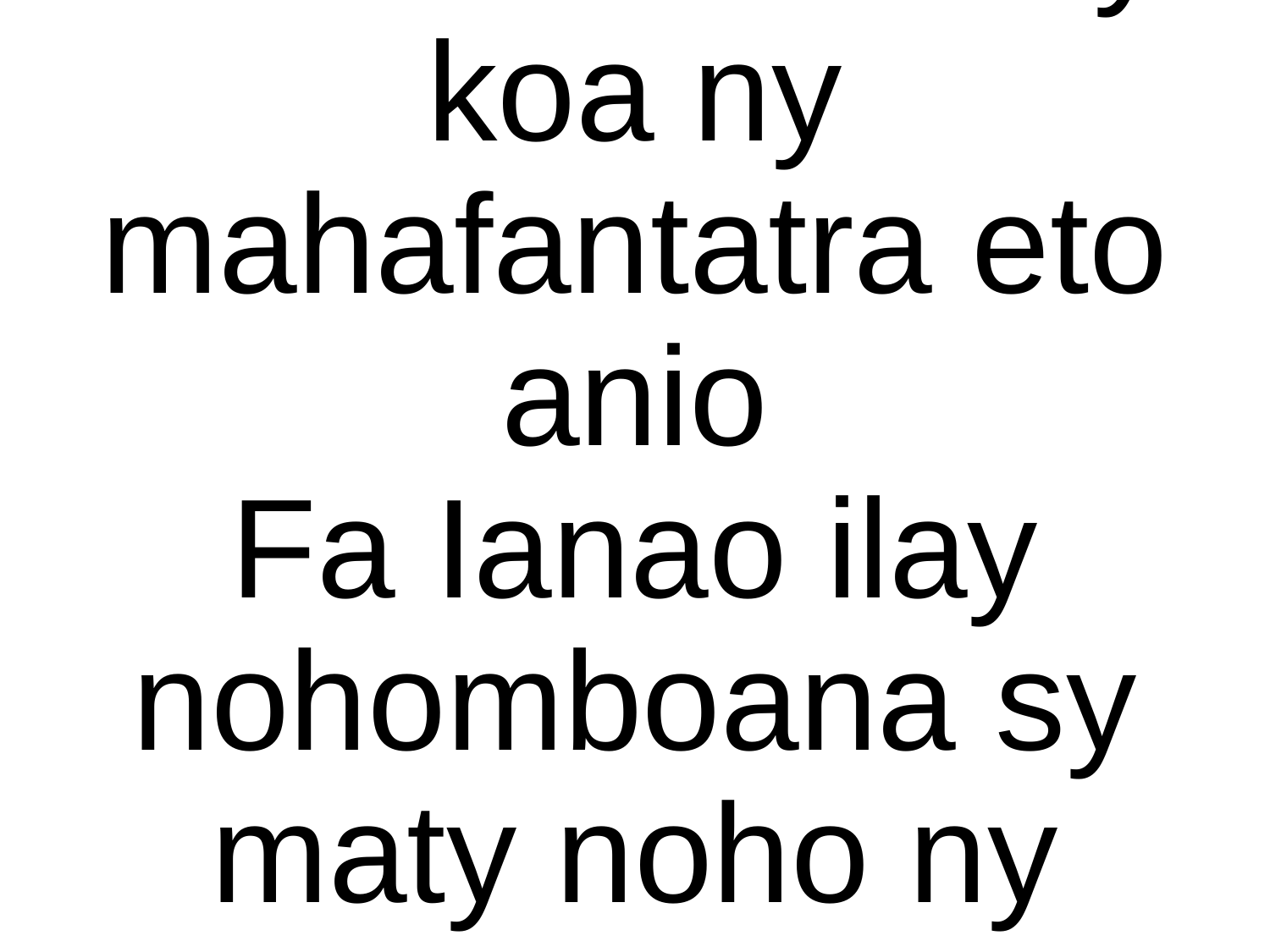

# Hafaliana ho ahy koa ny mahafantatra eto anio Fa Ianao ilay nohomboana sy maty noho ny heloko